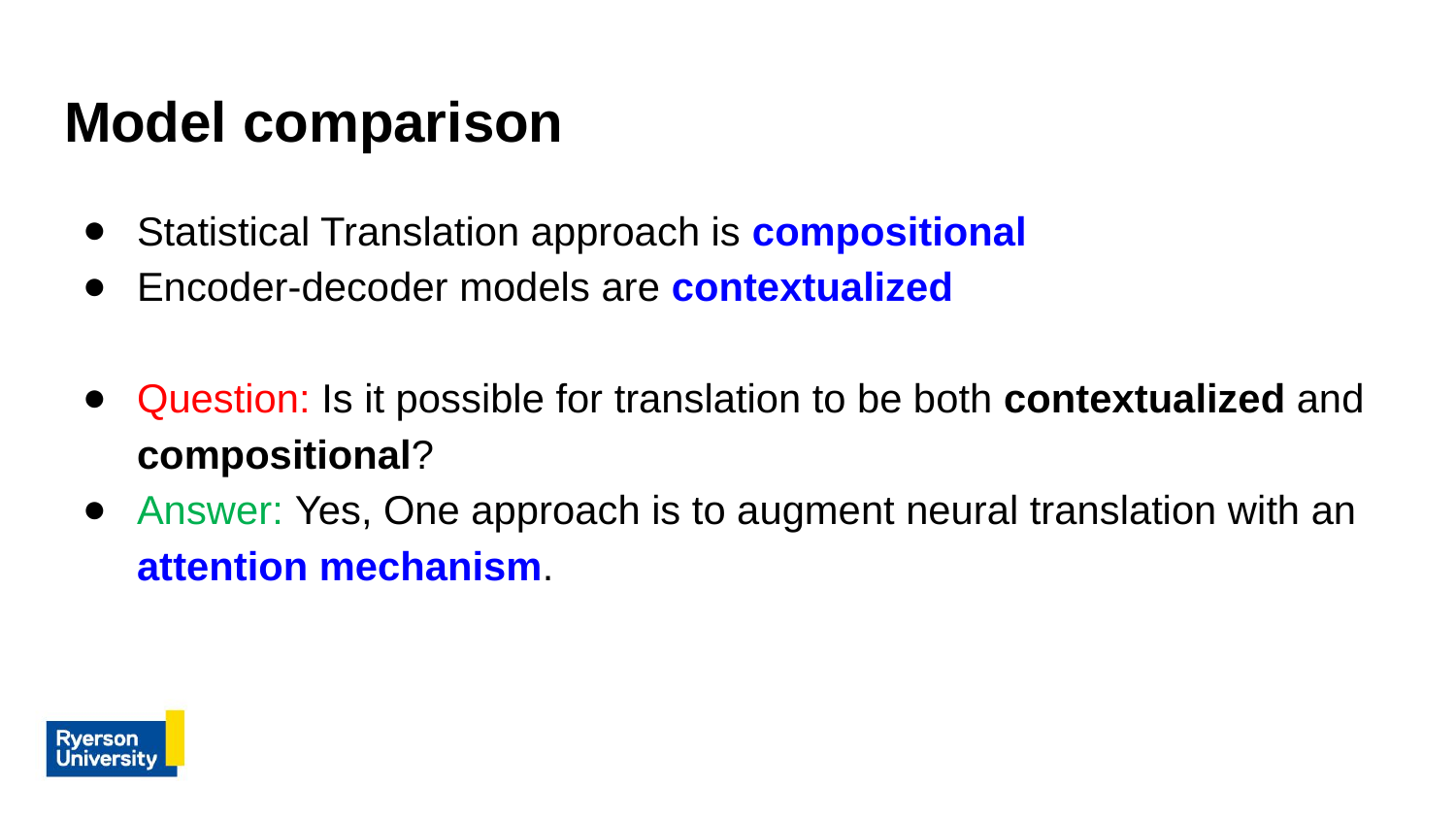

# Model comparison
Statistical Translation approach is compositional
Encoder-decoder models are contextualized

Question: Is it possible for translation to be both contextualized and compositional?
Answer: Yes, One approach is to augment neural translation with an attention mechanism.